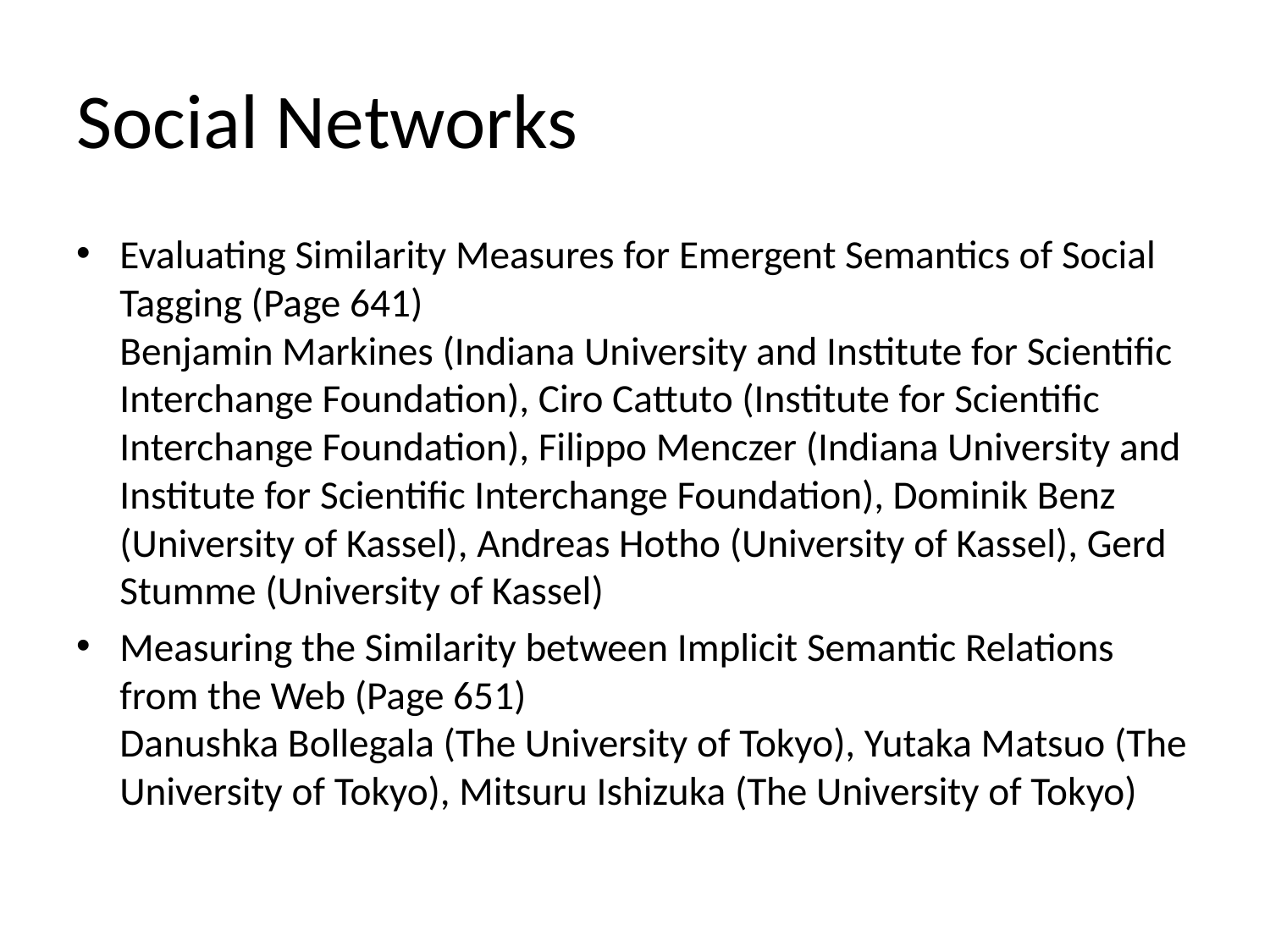

# Social Networks
Evaluating Similarity Measures for Emergent Semantics of Social Tagging (Page 641)
Benjamin Markines (Indiana University and Institute for Scientific Interchange Foundation), Ciro Cattuto (Institute for Scientific Interchange Foundation), Filippo Menczer (Indiana University and Institute for Scientific Interchange Foundation), Dominik Benz (University of Kassel), Andreas Hotho (University of Kassel), Gerd Stumme (University of Kassel)
Measuring the Similarity between Implicit Semantic Relations from the Web (Page 651)
Danushka Bollegala (The University of Tokyo), Yutaka Matsuo (The University of Tokyo), Mitsuru Ishizuka (The University of Tokyo)